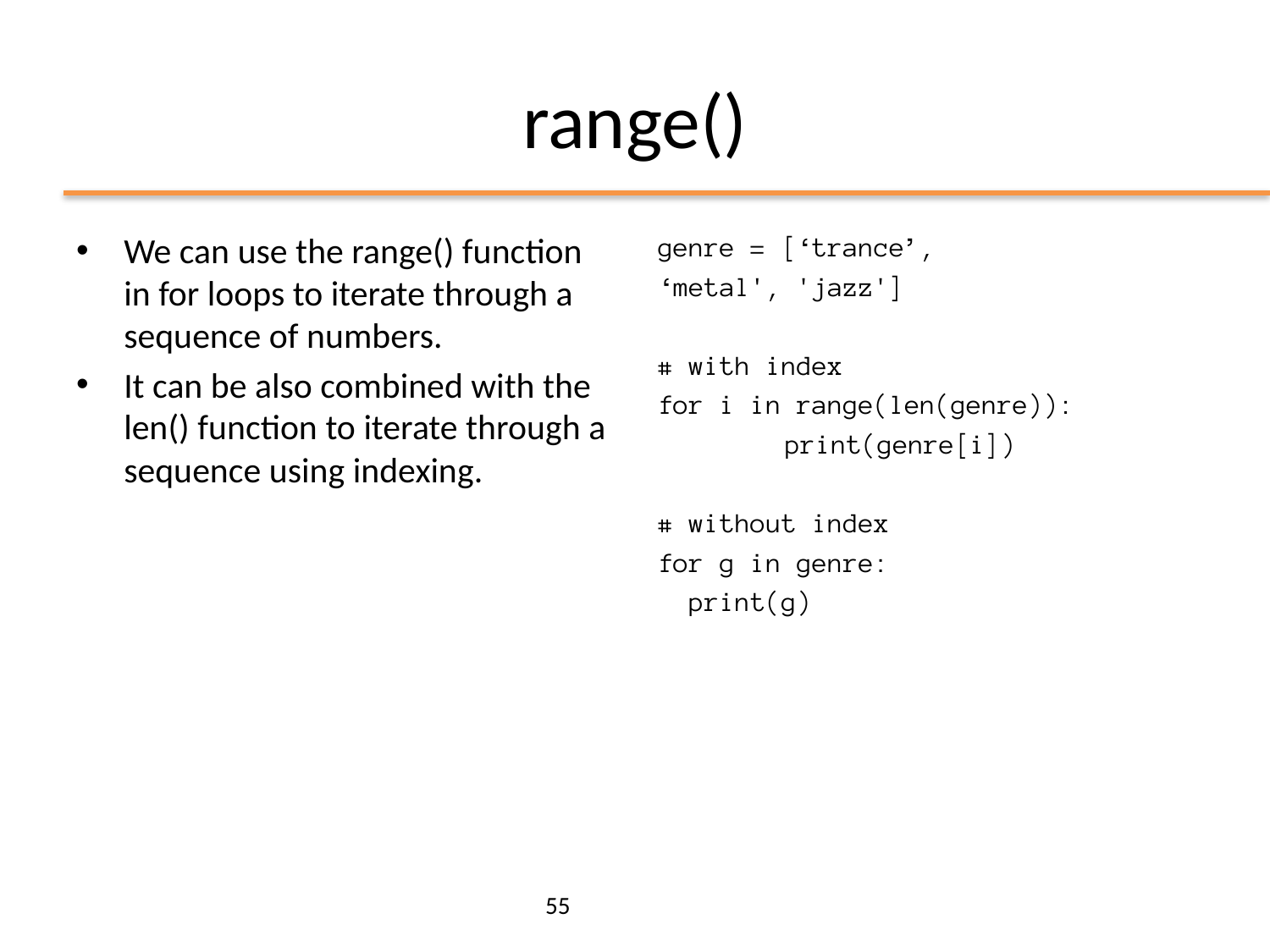

# range()
We can use the range() function in for loops to iterate through a sequence of numbers.
It can be also combined with the len() function to iterate through a sequence using indexing.
genre = [‘trance’,
‘metal', 'jazz']

# with index
for i in range(len(genre)):
	print(genre[i])

# without index
for g in genre:
  print(g)

55